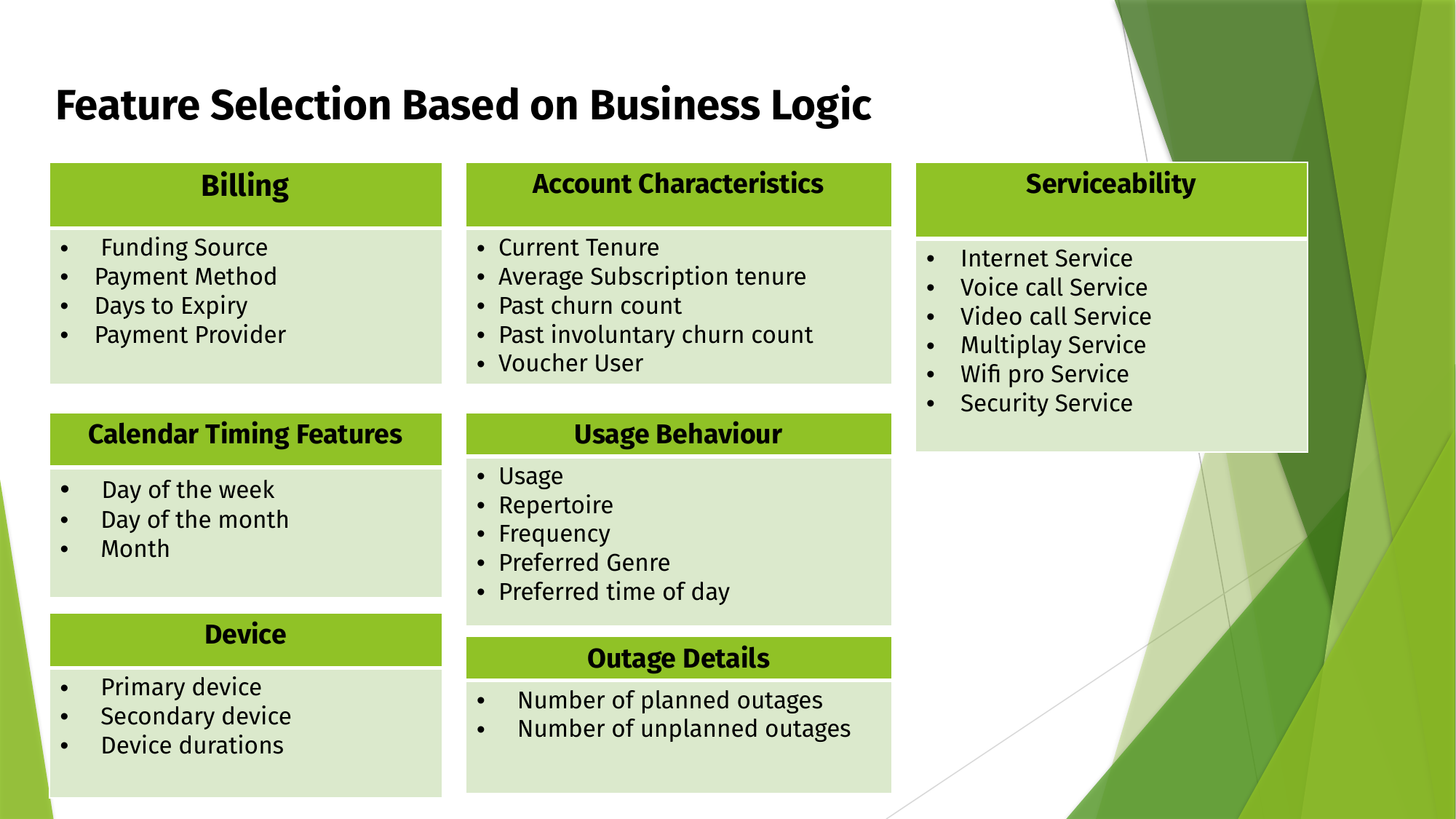

# Feature Selection Based on Business Logic
| Billing |
| --- |
| Funding Source Payment Method Days to Expiry Payment Provider |
| Account Characteristics |
| --- |
| Current Tenure Average Subscription tenure Past churn count Past involuntary churn count Voucher User |
| Serviceability |
| --- |
| Internet Service Voice call Service Video call Service Multiplay Service Wifi pro Service Security Service |
| Calendar Timing Features |
| --- |
| Day of the week Day of the month Month |
| Usage Behaviour |
| --- |
| Usage Repertoire Frequency Preferred Genre Preferred time of day |
| Device |
| --- |
| Primary device Secondary device Device durations |
| Outage Details |
| --- |
| Number of planned outages Number of unplanned outages |